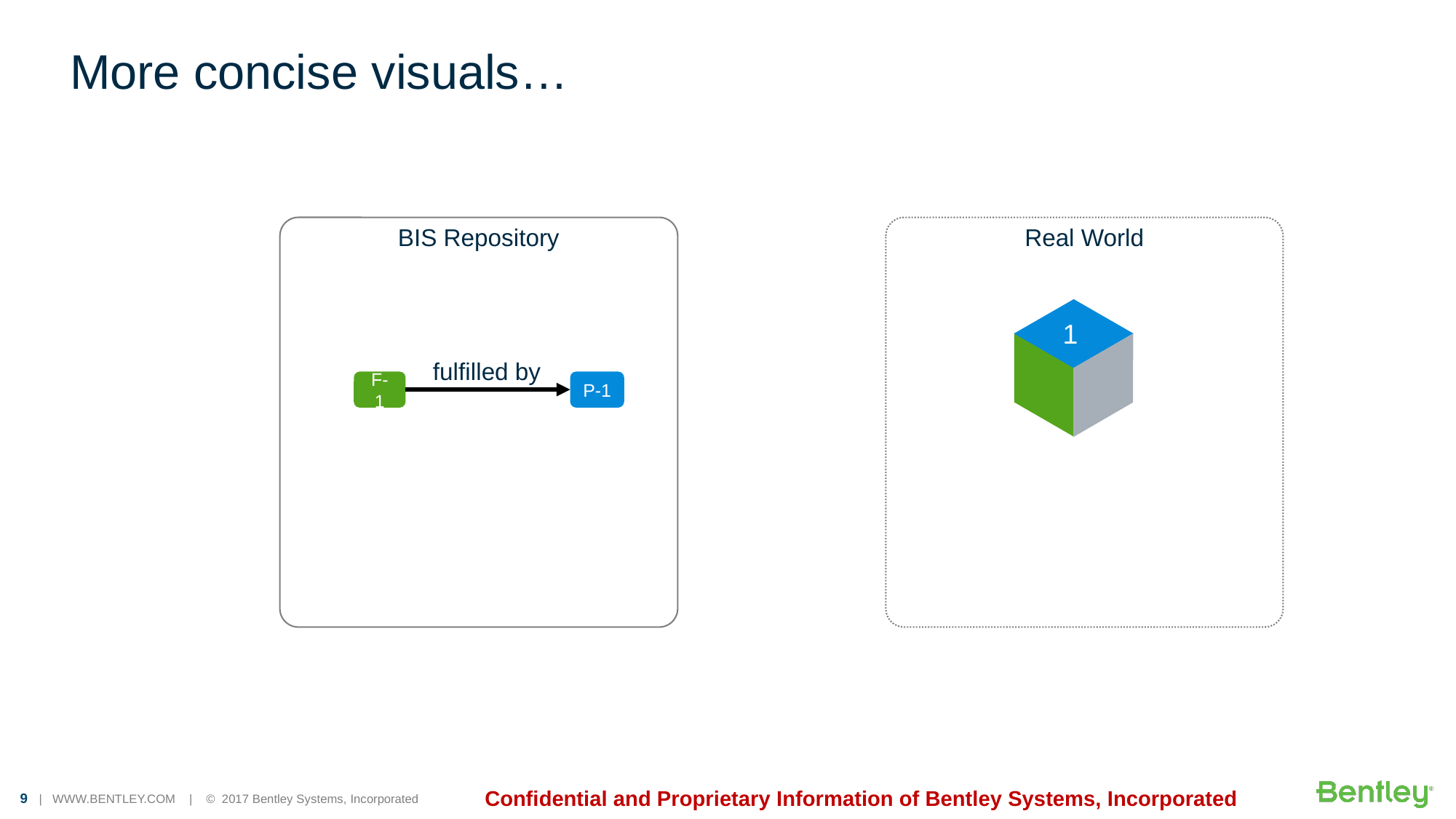

# More concise visuals…
BIS Repository

Real World

1
fulfilled by
F-1
P-1